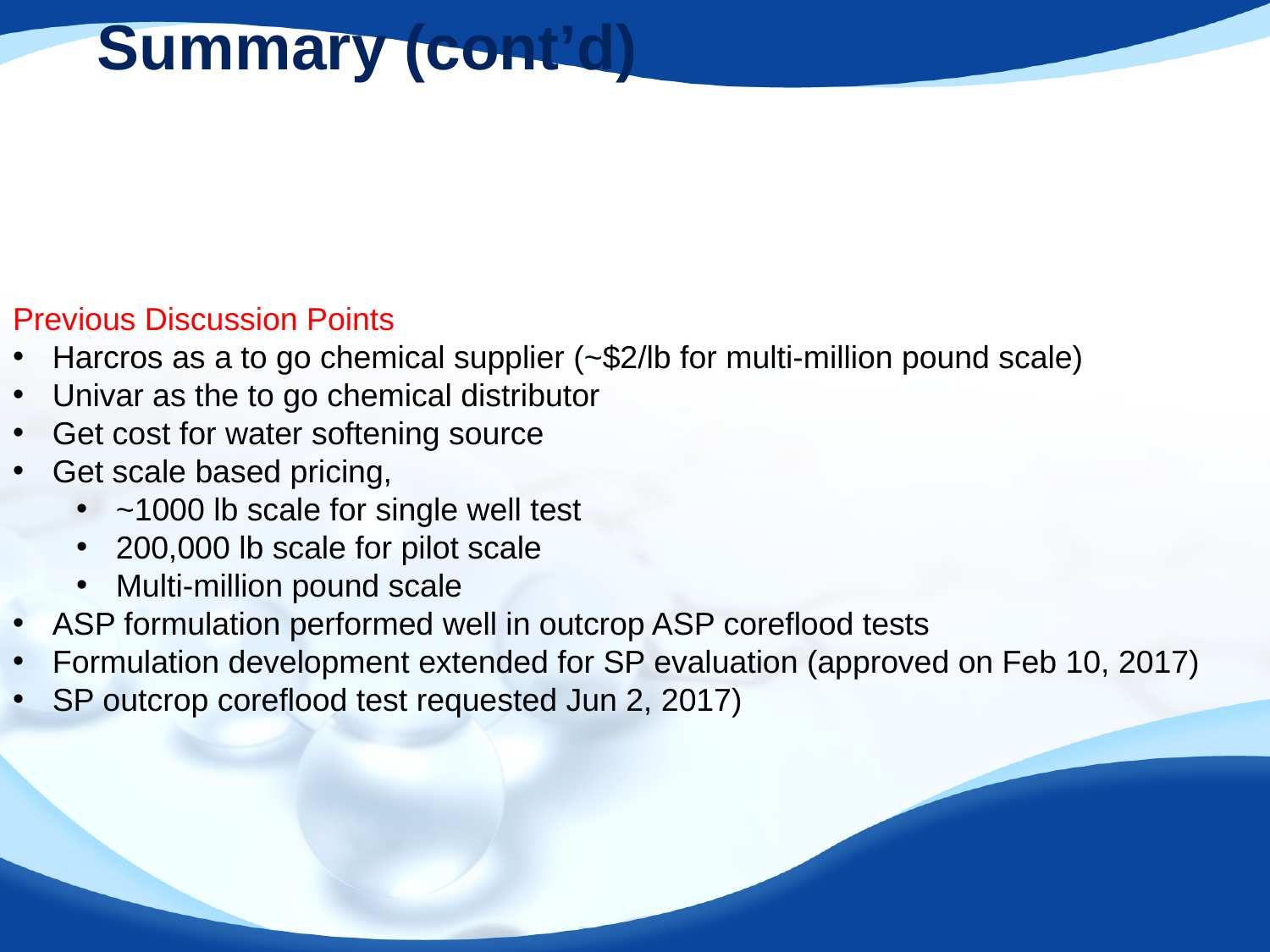

# Summary (cont’d)
Previous Discussion Points
Harcros as a to go chemical supplier (~$2/lb for multi-million pound scale)
Univar as the to go chemical distributor
Get cost for water softening source
Get scale based pricing,
~1000 lb scale for single well test
200,000 lb scale for pilot scale
Multi-million pound scale
ASP formulation performed well in outcrop ASP coreflood tests
Formulation development extended for SP evaluation (approved on Feb 10, 2017)
SP outcrop coreflood test requested Jun 2, 2017)